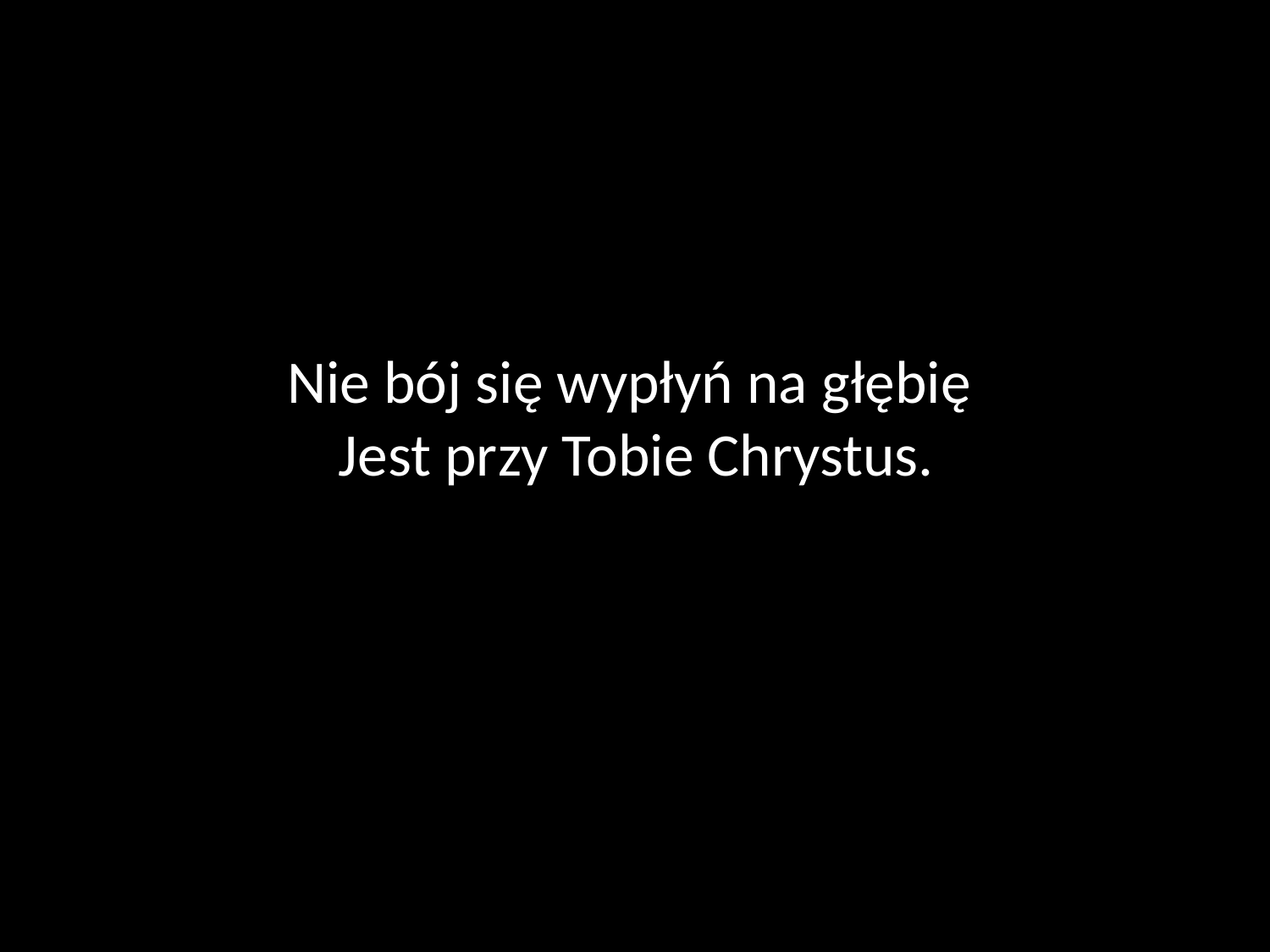

# Nie bój się wypłyń na głębię Jest przy Tobie Chrystus.